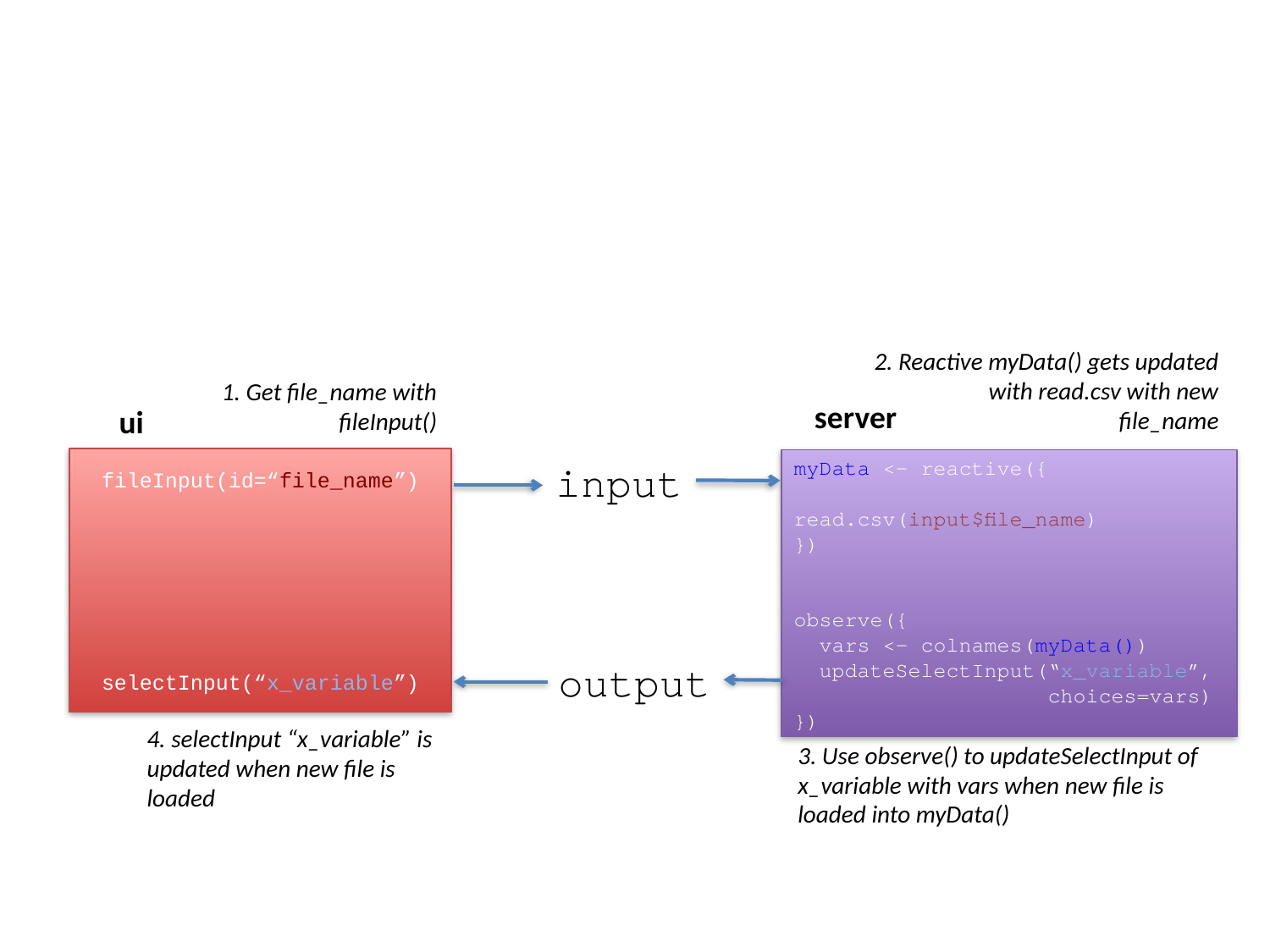

2. Reactive myData() gets updated
with read.csv with new
file_name
1. Get file_name with
fileInput()

server
ui
fileInput(id=“file_name”)

selectInput(“x_variable”)
input
myData <- reactive({
	read.csv(input$file_name)
})

observe({
  vars <- colnames(myData())
  updateSelectInput(“x_variable”,
		choices=vars)
})
output
4. selectInput “x_variable” is
updated when new file is
loaded
3. Use observe() to updateSelectInput of
x_variable with vars when new file is
loaded into myData()